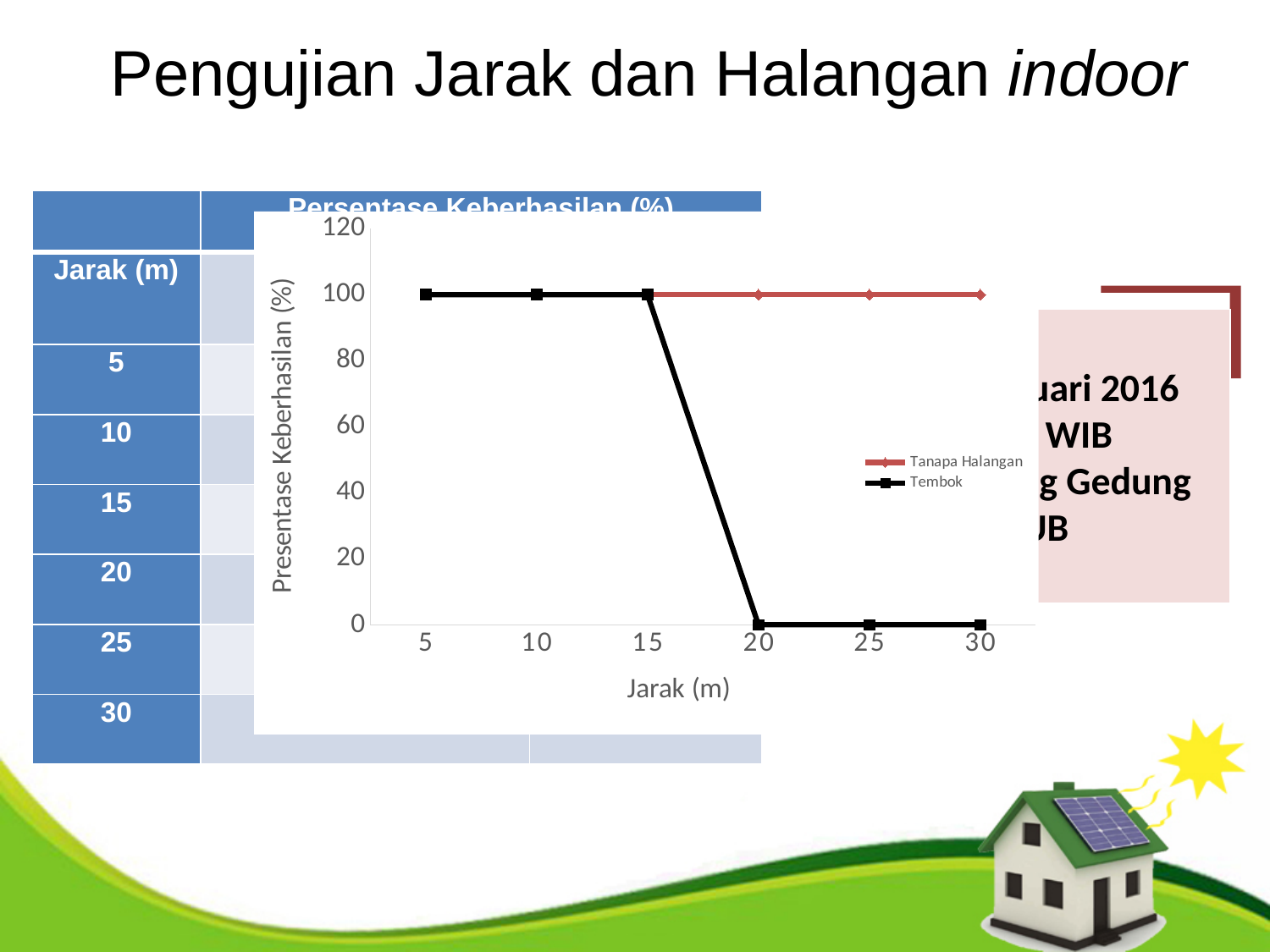

# Pengujian Jarak dan Halangan indoor
|  | Persentase Keberhasilan (%) |  |
| --- | --- | --- |
| Jarak (m) | Tanpa Halangan | Tembok |
| 5 | 100 | 100 |
| 10 | 100 | 100 |
| 15 | 100 | 100 |
| 20 | 100 | 0 |
| 25 | 100 | 0 |
| 30 | 100 | 0 |

### Chart

| Category | Tanapa Halangan | Tembok |
|---|---|---|
| 5 | 100.0 | 100.0 |
| 10 | 100.0 | 100.0 |
| 15 | 100.0 | 100.0 |
| 20 | 100.0 | 0.0 |
| 25 | 100.0 | 0.0 |
| 30 | 100.0 | 0.0 |
Tanggal	: 2 Januari 2016
Waktu 	: 10.00 WIB
Lokasi 	: Lorong Gedung 	   C TEUB